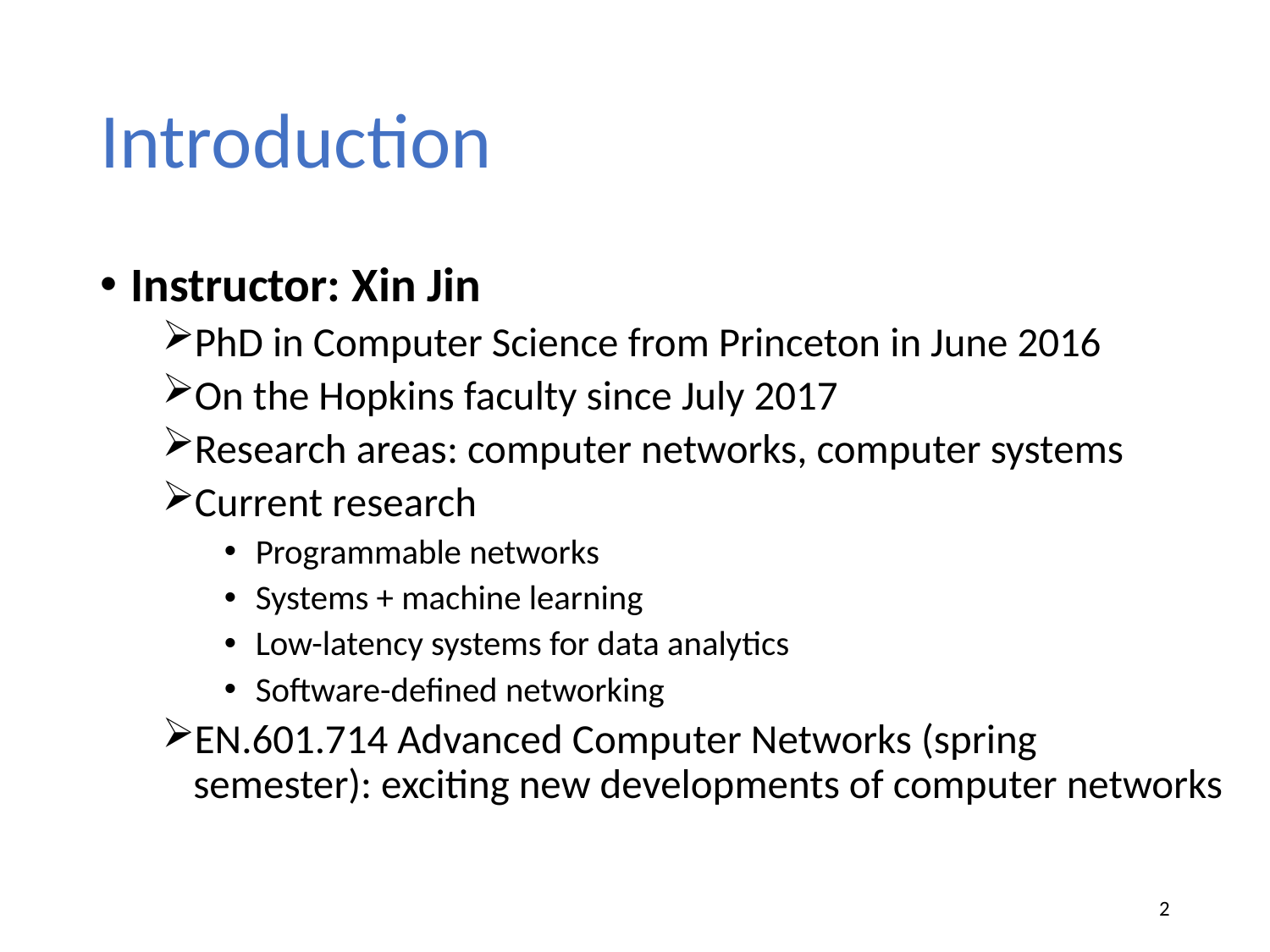

# Introduction
Instructor: Xin Jin
PhD in Computer Science from Princeton in June 2016
On the Hopkins faculty since July 2017
Research areas: computer networks, computer systems
Current research
Programmable networks
Systems + machine learning
Low-latency systems for data analytics
Software-defined networking
EN.601.714 Advanced Computer Networks (spring semester): exciting new developments of computer networks
2